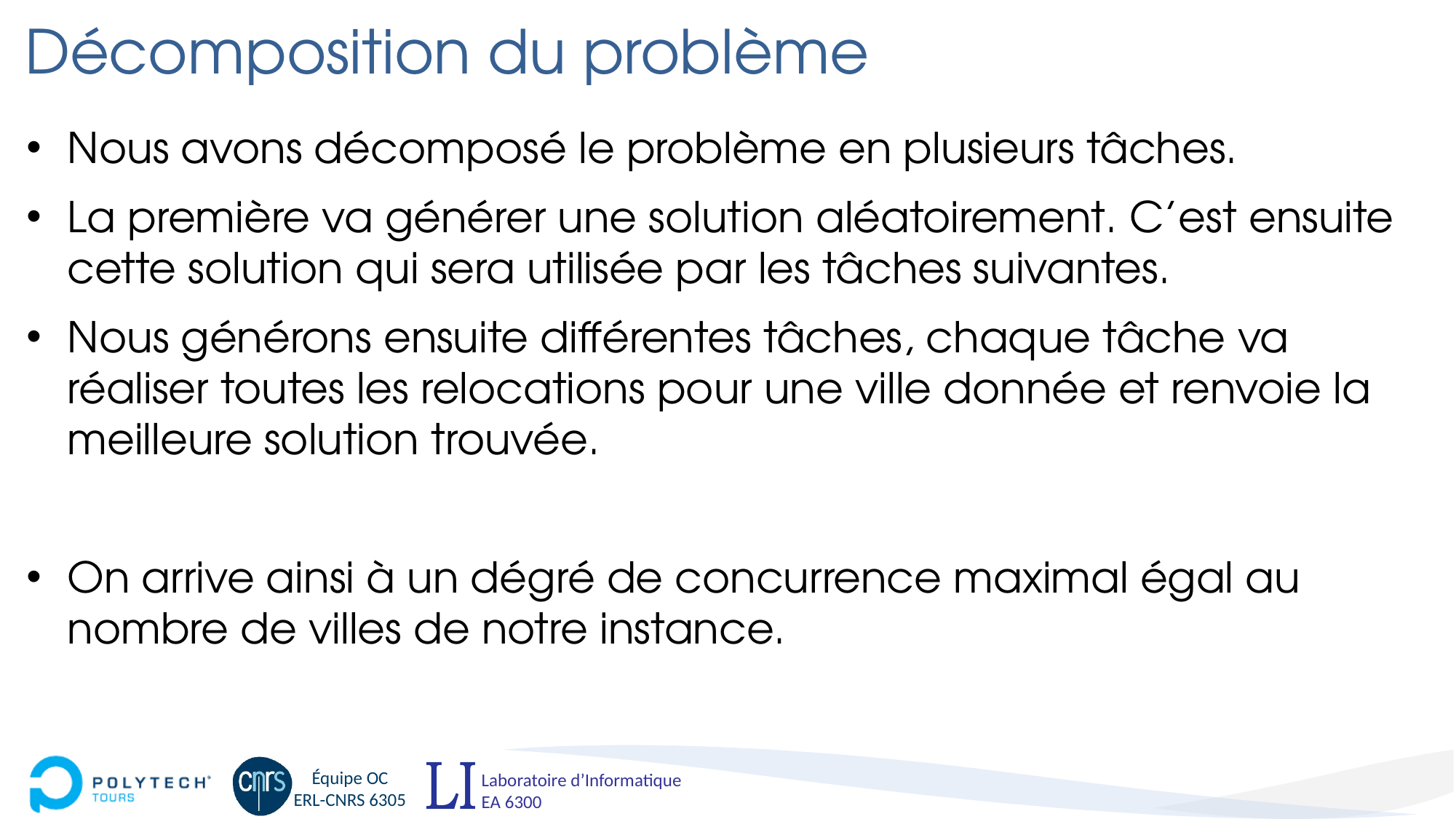

# Décomposition du problème
Nous avons décomposé le problème en plusieurs tâches.
La première va générer une solution aléatoirement. C’est ensuite cette solution qui sera utilisée par les tâches suivantes.
Nous générons ensuite différentes tâches, chaque tâche va réaliser toutes les relocations pour une ville donnée et renvoie la meilleure solution trouvée.

On arrive ainsi à un dégré de concurrence maximal égal au nombre de villes de notre instance.